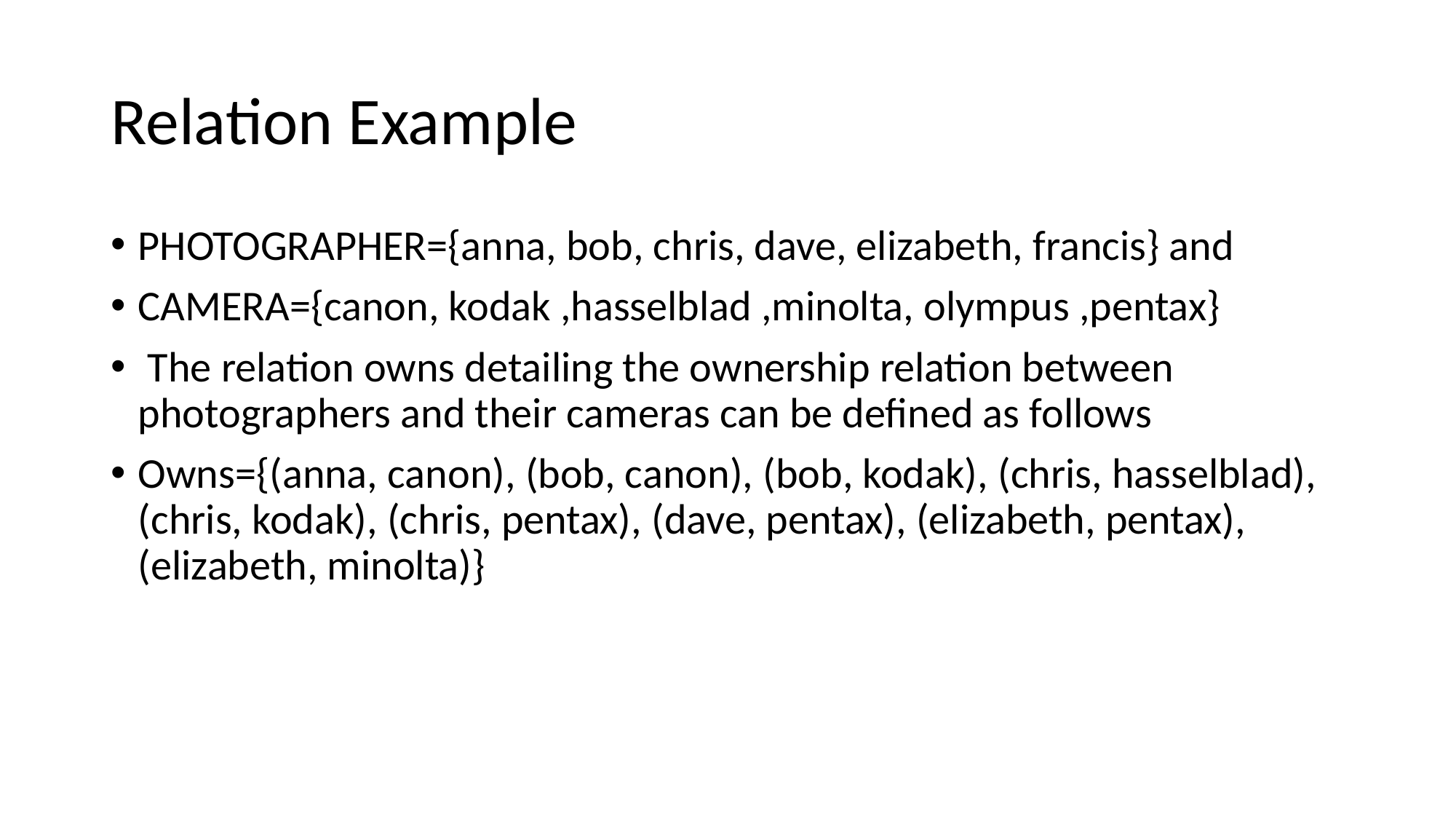

Relation Example
PHOTOGRAPHER={anna, bob, chris, dave, elizabeth, francis} and
CAMERA={canon, kodak ,hasselblad ,minolta, olympus ,pentax}
 The relation owns detailing the ownership relation between photographers and their cameras can be defined as follows
Owns={(anna, canon), (bob, canon), (bob, kodak), (chris, hasselblad), (chris, kodak), (chris, pentax), (dave, pentax), (elizabeth, pentax),(elizabeth, minolta)}